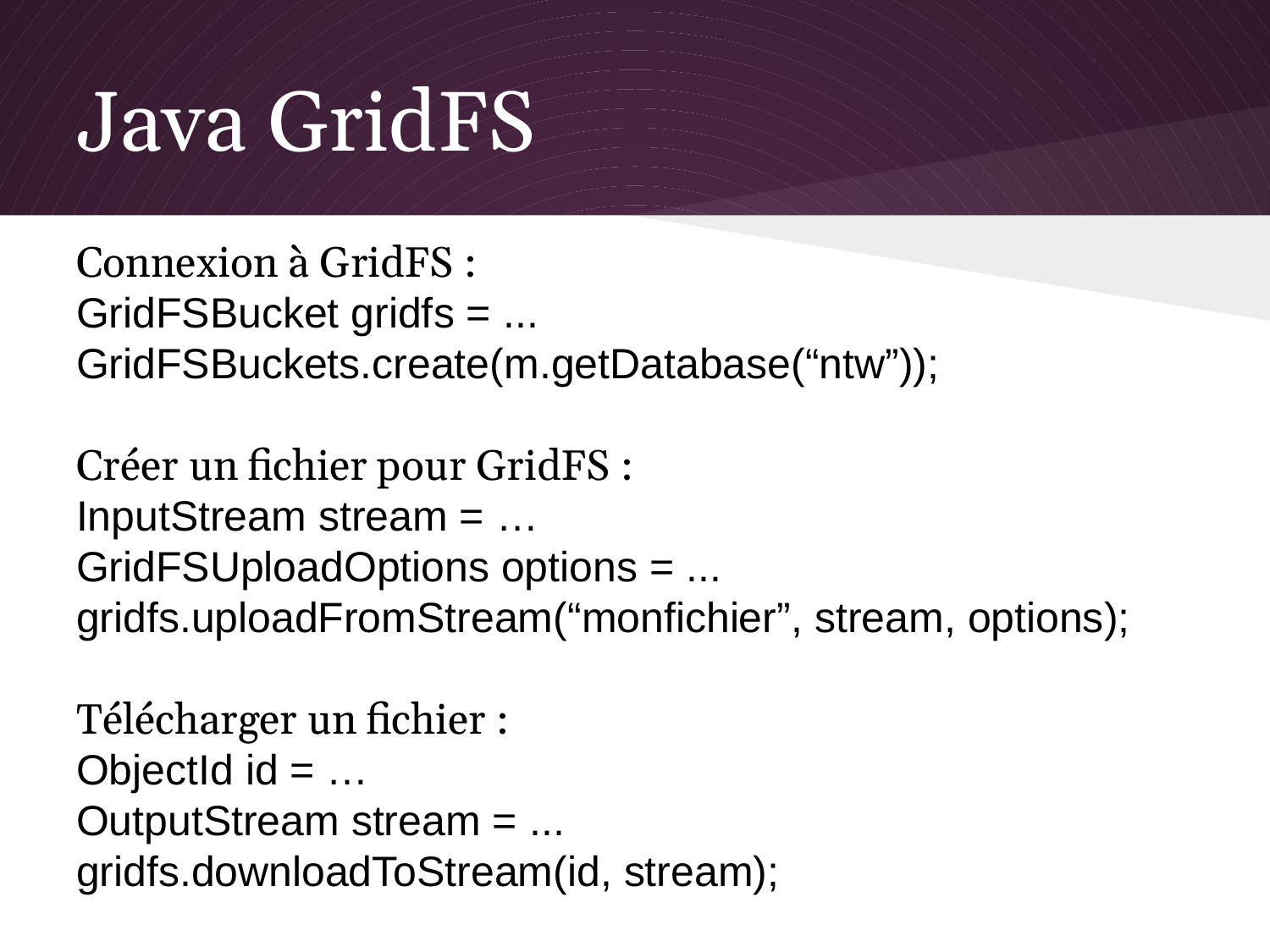

# Java GridFS
Connexion à GridFS :
GridFSBucket gridfs = ... GridFSBuckets.create(m.getDatabase(“ntw”));

Créer un fichier pour GridFS :
InputStream stream = …
GridFSUploadOptions options = ...
gridfs.uploadFromStream(“monfichier”, stream, options);

Télécharger un fichier :
ObjectId id = …
OutputStream stream = ...
gridfs.downloadToStream(id, stream);